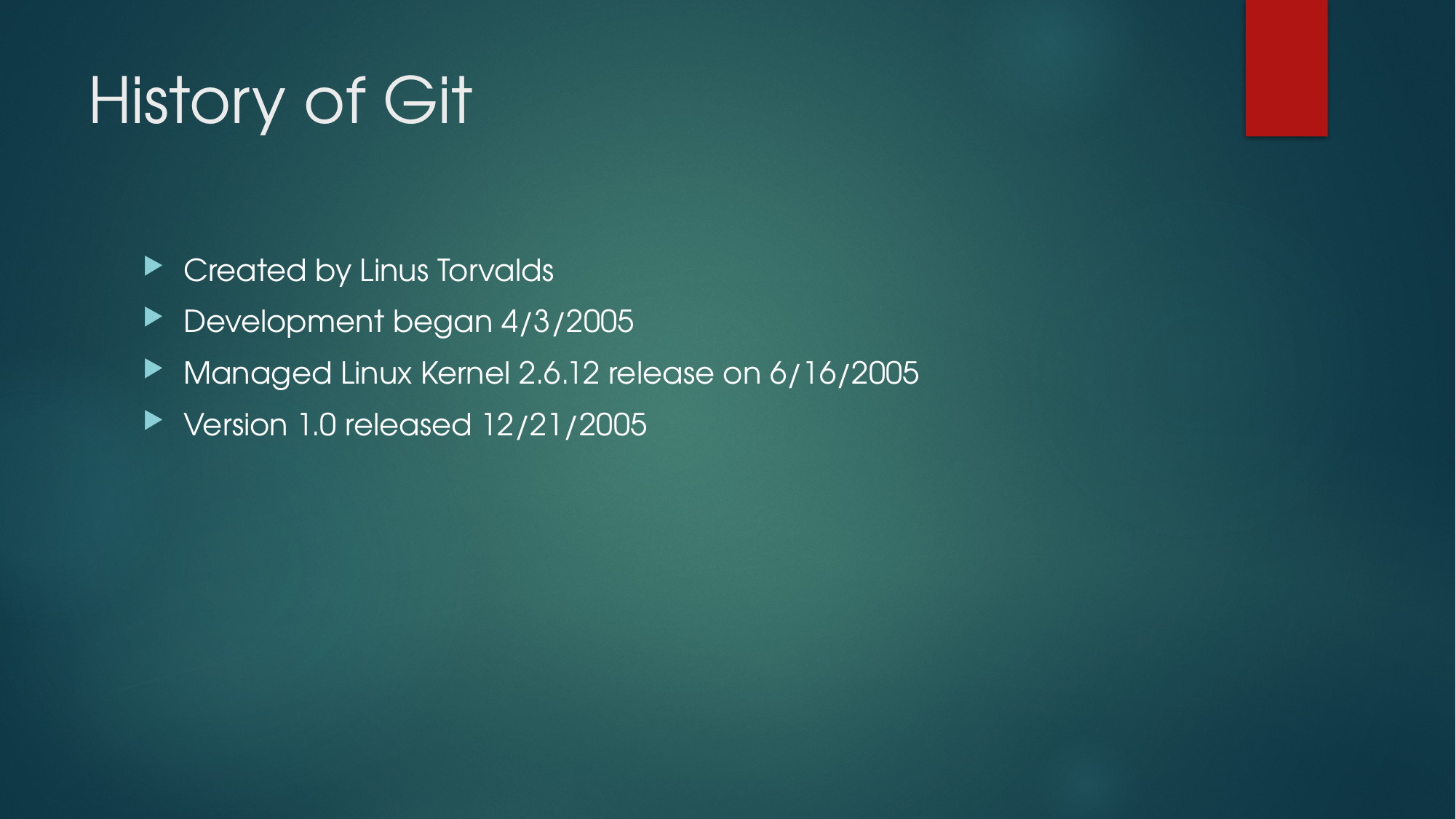

# History of Git
Created by Linus Torvalds
Development began 4/3/2005
Managed Linux Kernel 2.6.12 release on 6/16/2005
Version 1.0 released 12/21/2005